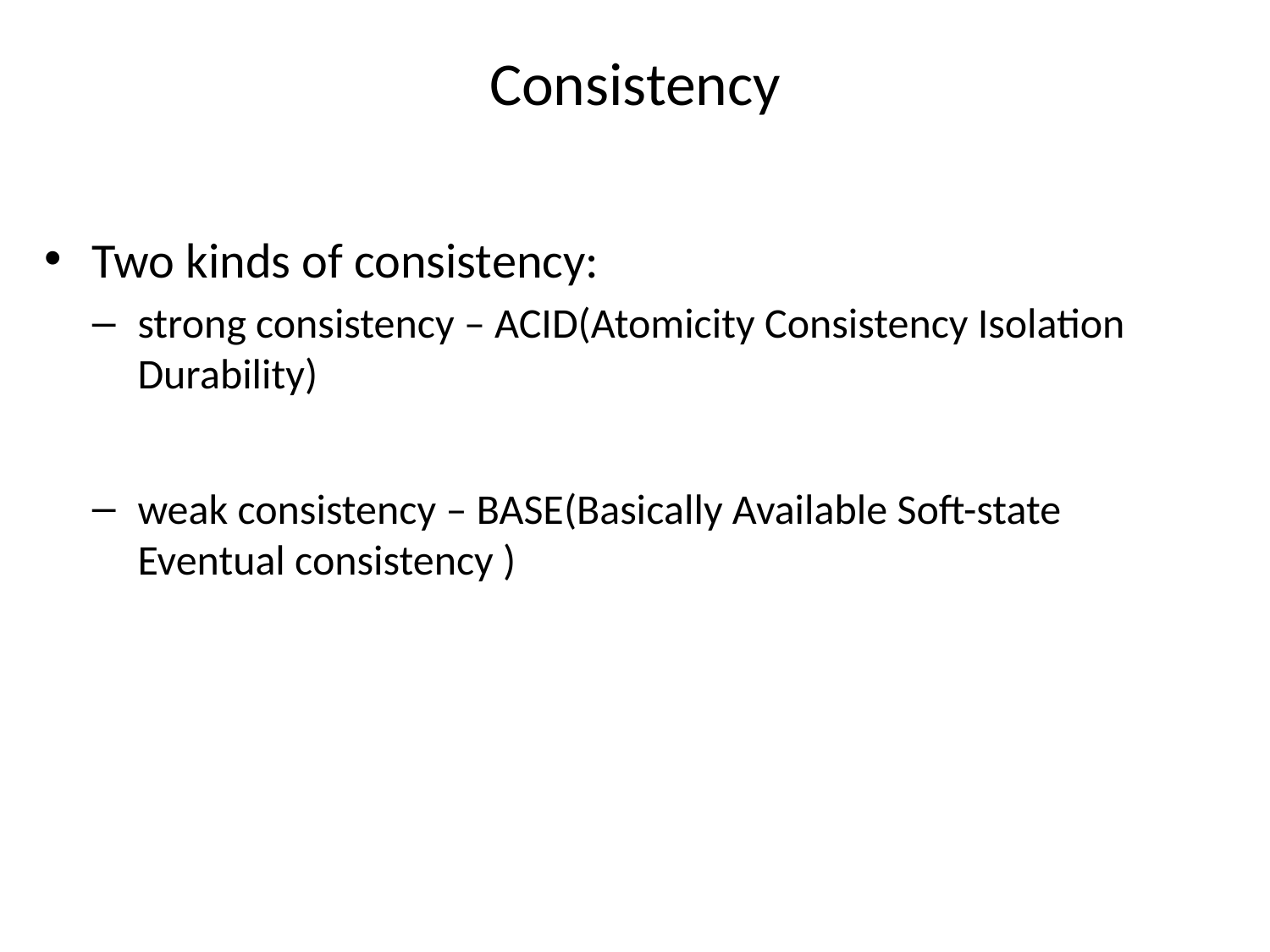

Consistency
Two kinds of consistency:
strong consistency – ACID(Atomicity Consistency Isolation Durability)

weak consistency – BASE(Basically Available Soft-state Eventual consistency )